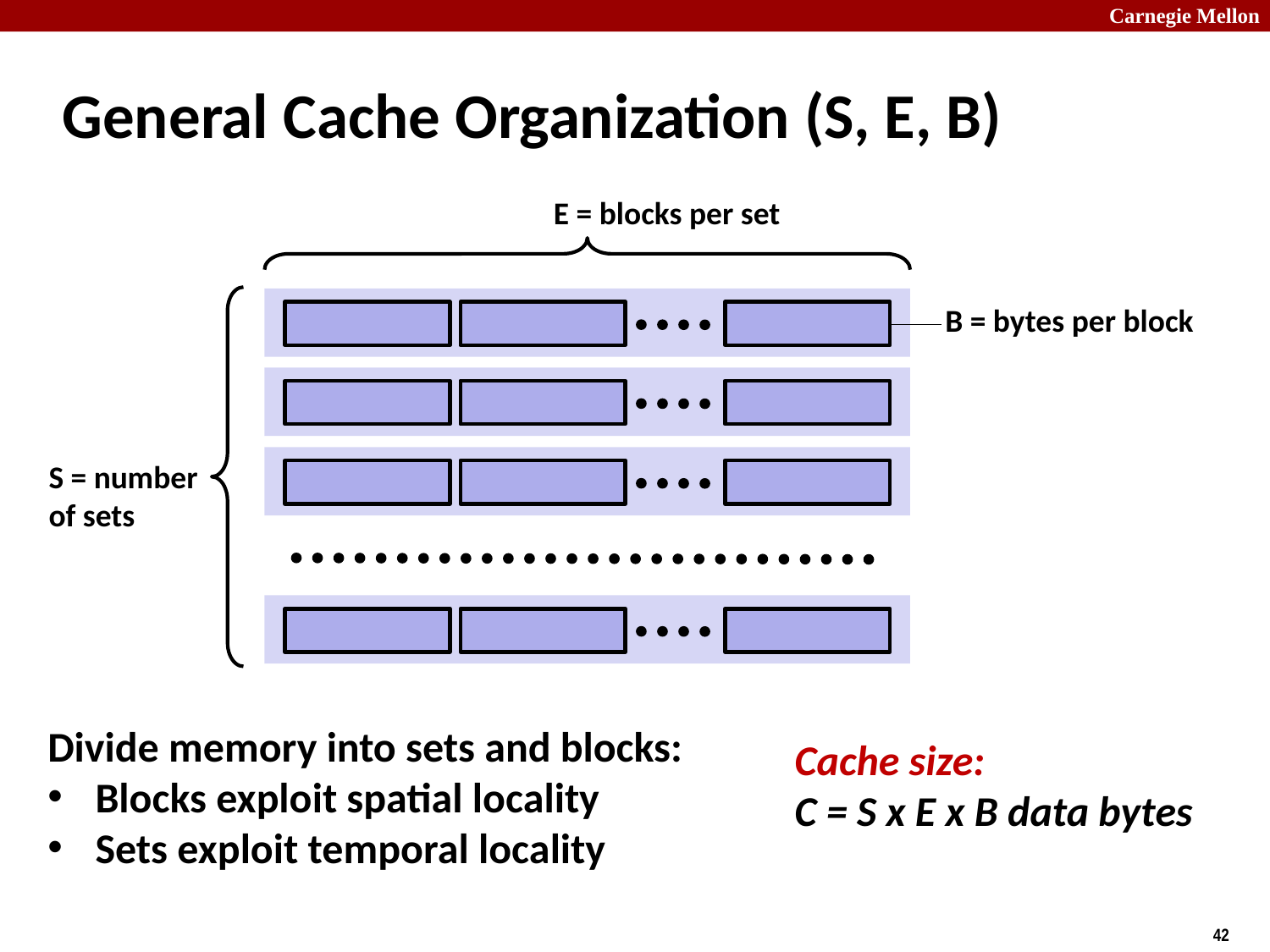

# General Cache Organization (S, E, B)
E = blocks per set

B = bytes per block

S = number
of sets

Divide memory into sets and blocks:
Blocks exploit spatial locality
Sets exploit temporal locality
Cache size:
C = S x E x B data bytes